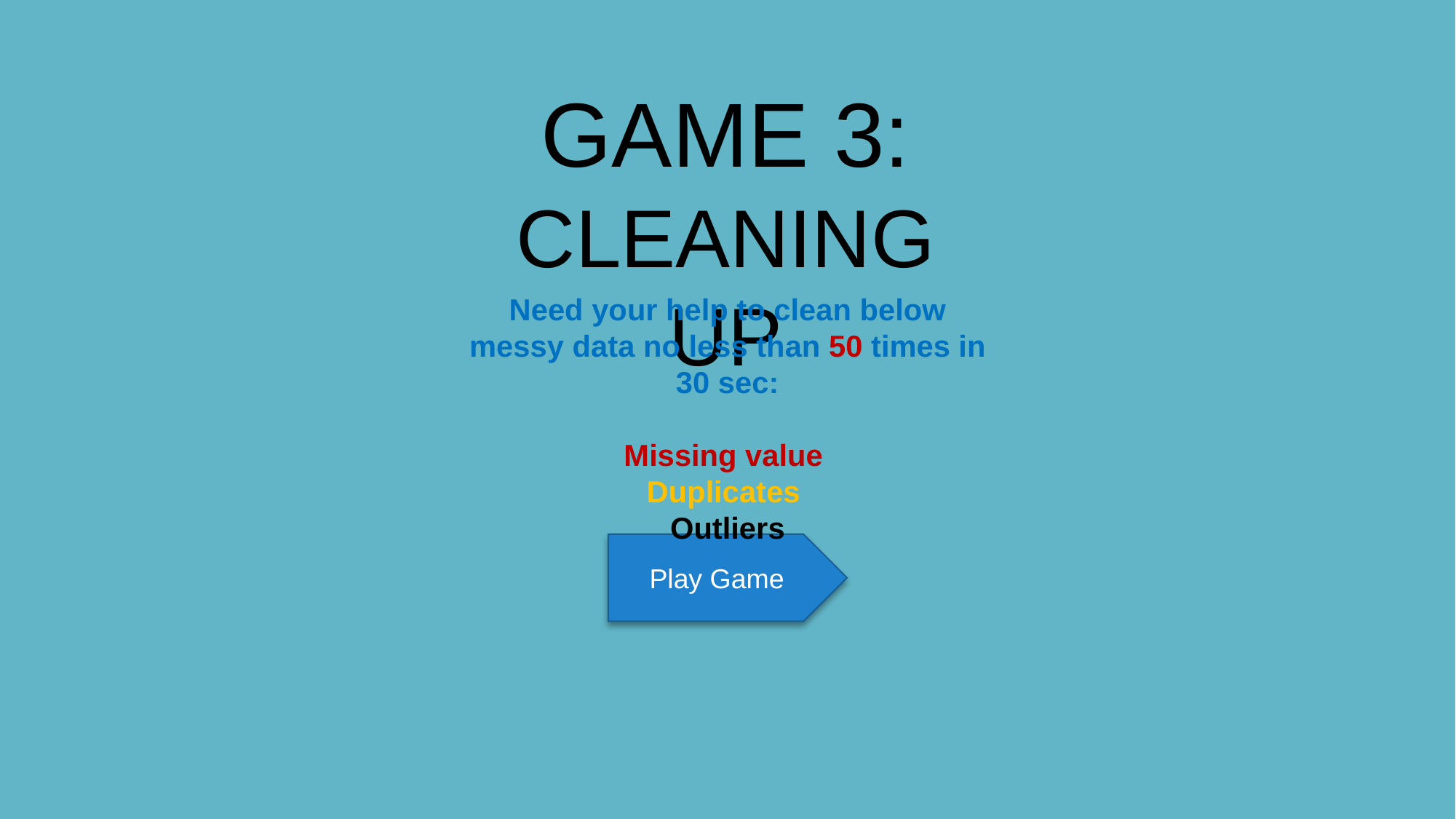

GAME 3:
CLEANING UP
Need your help to clean below messy data no less than 50 times in 30 sec:

Missing value
Duplicates
Outliers
Play Game